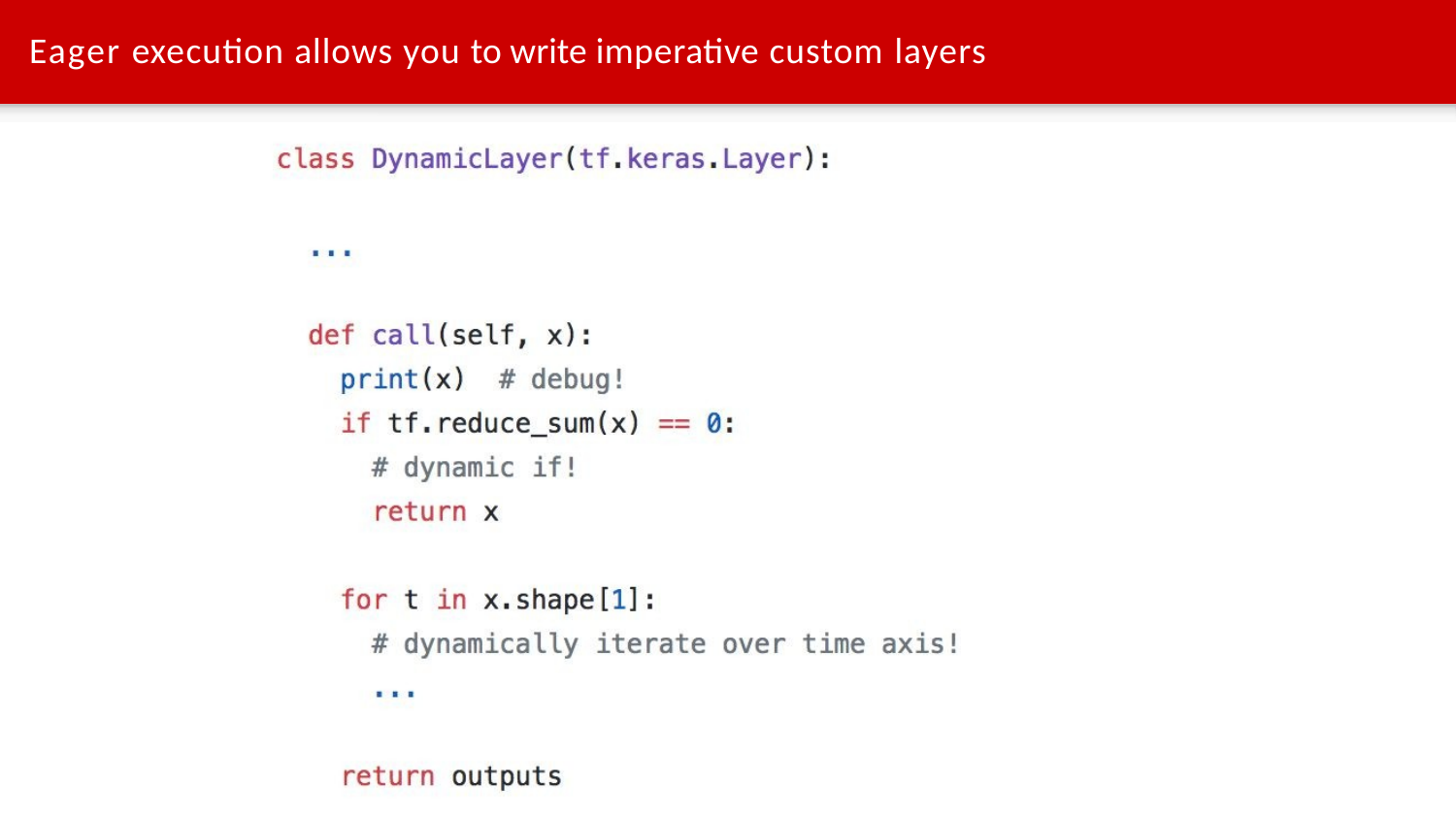

Eager execution allows you to write imperative custom layers